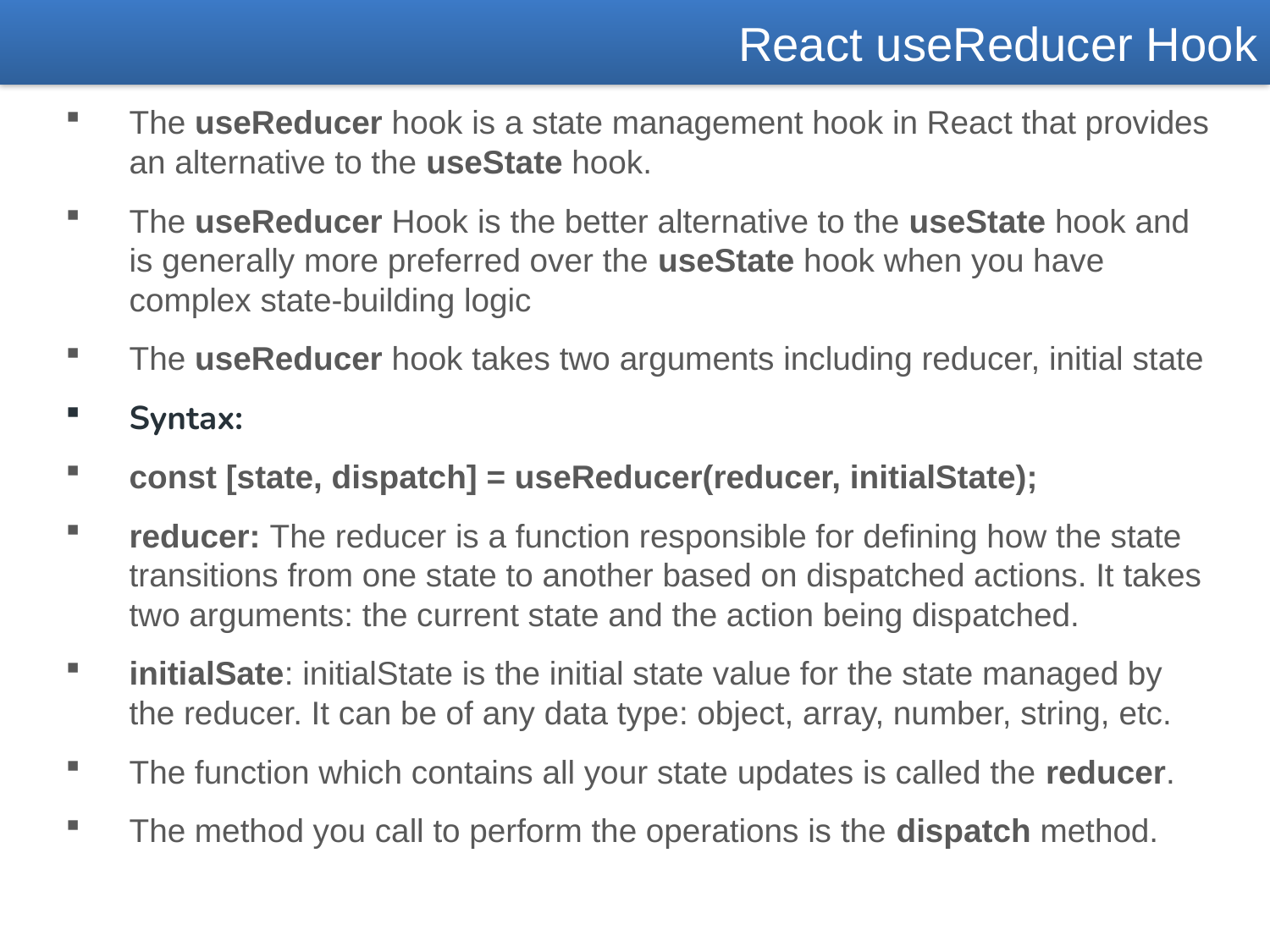

React useReducer Hook
The useReducer hook is a state management hook in React that provides an alternative to the useState hook.
The useReducer Hook is the better alternative to the useState hook and is generally more preferred over the useState hook when you have complex state-building logic
The useReducer hook takes two arguments including reducer, initial state
Syntax:
const [state, dispatch] = useReducer(reducer, initialState);
reducer: The reducer is a function responsible for defining how the state transitions from one state to another based on dispatched actions. It takes two arguments: the current state and the action being dispatched.
initialSate: initialState is the initial state value for the state managed by the reducer. It can be of any data type: object, array, number, string, etc.
The function which contains all your state updates is called the reducer.
The method you call to perform the operations is the dispatch method.